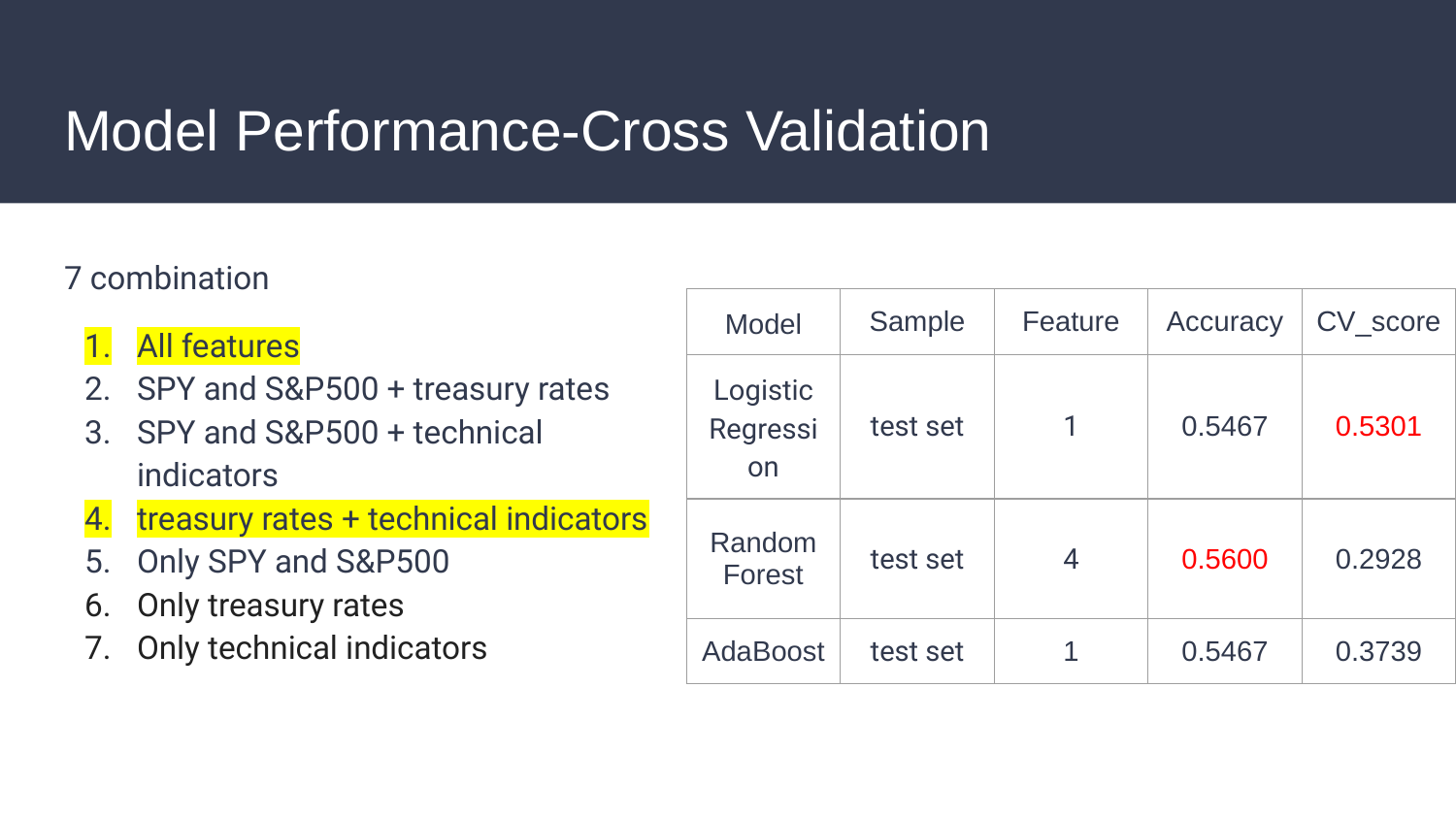

# Model Performance-Cross Validation
7 combination
All features
SPY and S&P500 + treasury rates
SPY and S&P500 + technical indicators
treasury rates + technical indicators
Only SPY and S&P500
Only treasury rates
Only technical indicators
| Model | Sample | Feature | Accuracy | CV\_score |
| --- | --- | --- | --- | --- |
| Logistic Regression | test set | 1 | 0.5467 | 0.5301 |
| Random Forest | test set | 4 | 0.5600 | 0.2928 |
| AdaBoost | test set | 1 | 0.5467 | 0.3739 |